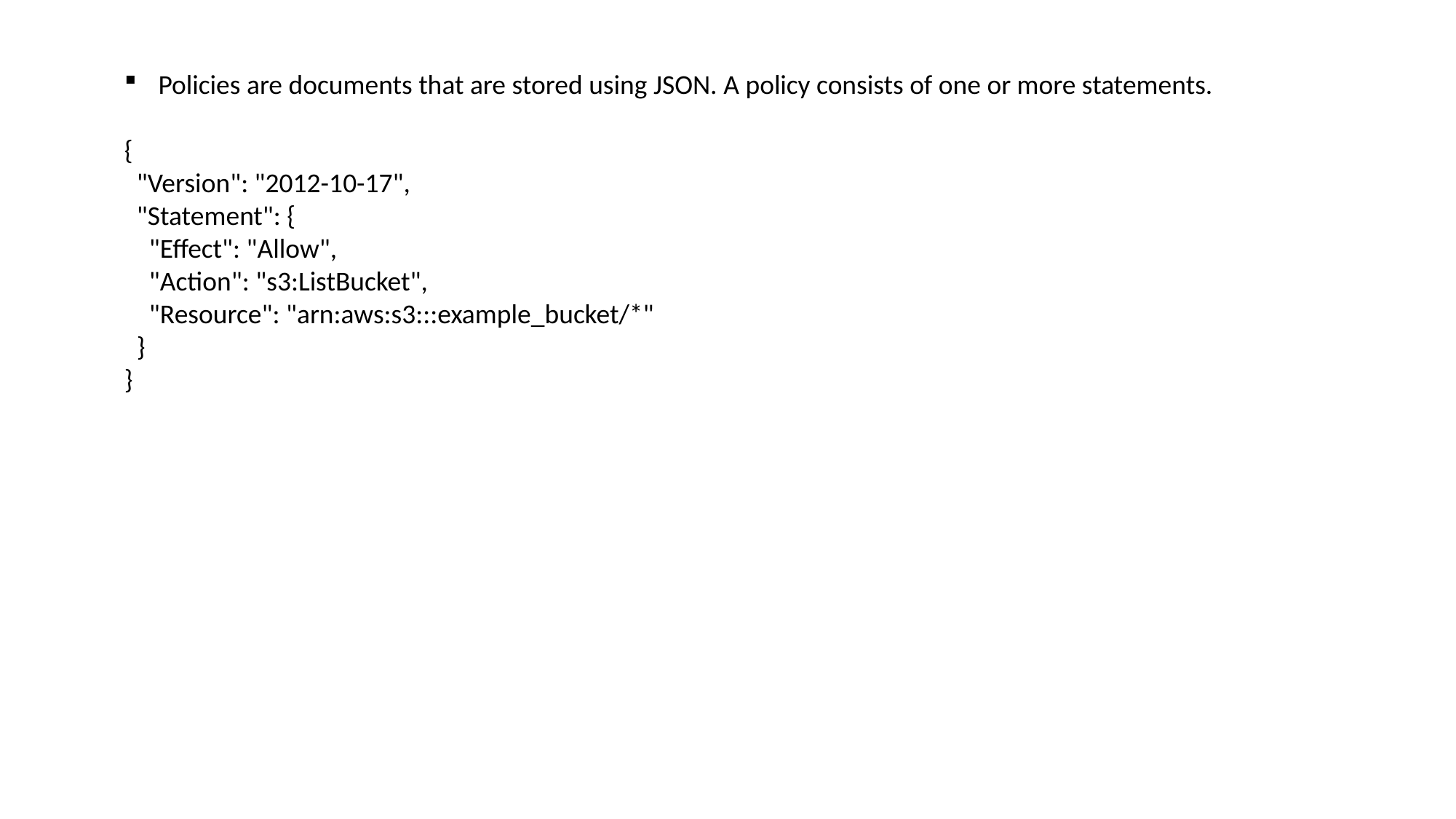

Policies are documents that are stored using JSON. A policy consists of one or more statements.

{
  "Version": "2012-10-17",
  "Statement": {
    "Effect": "Allow",
    "Action": "s3:ListBucket",
    "Resource": "arn:aws:s3:::example_bucket/*"
  }
}